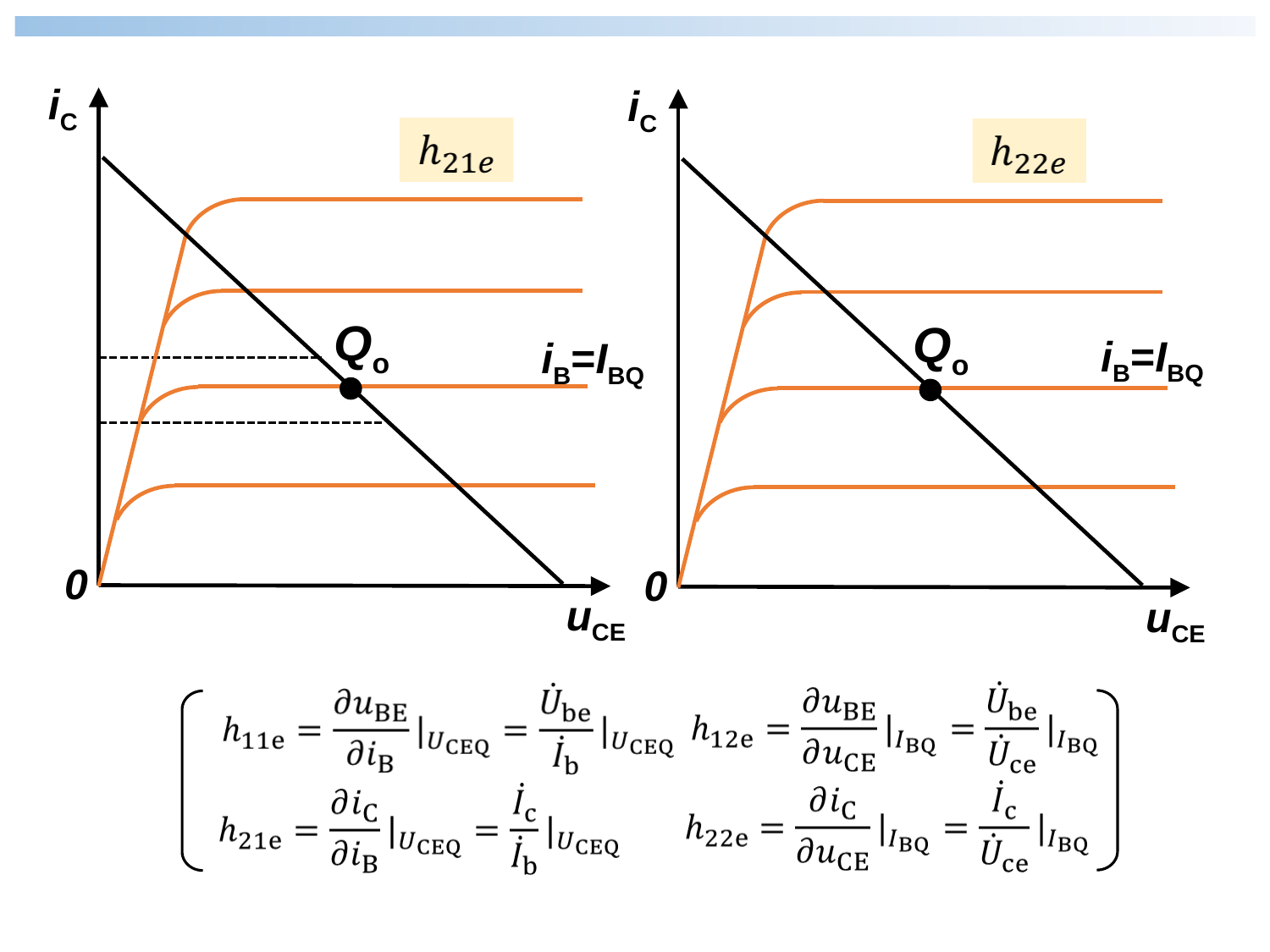

iC
uCE

iB=IBQ

Qo

0
iC
uCE

Qo

0
iB=IBQ